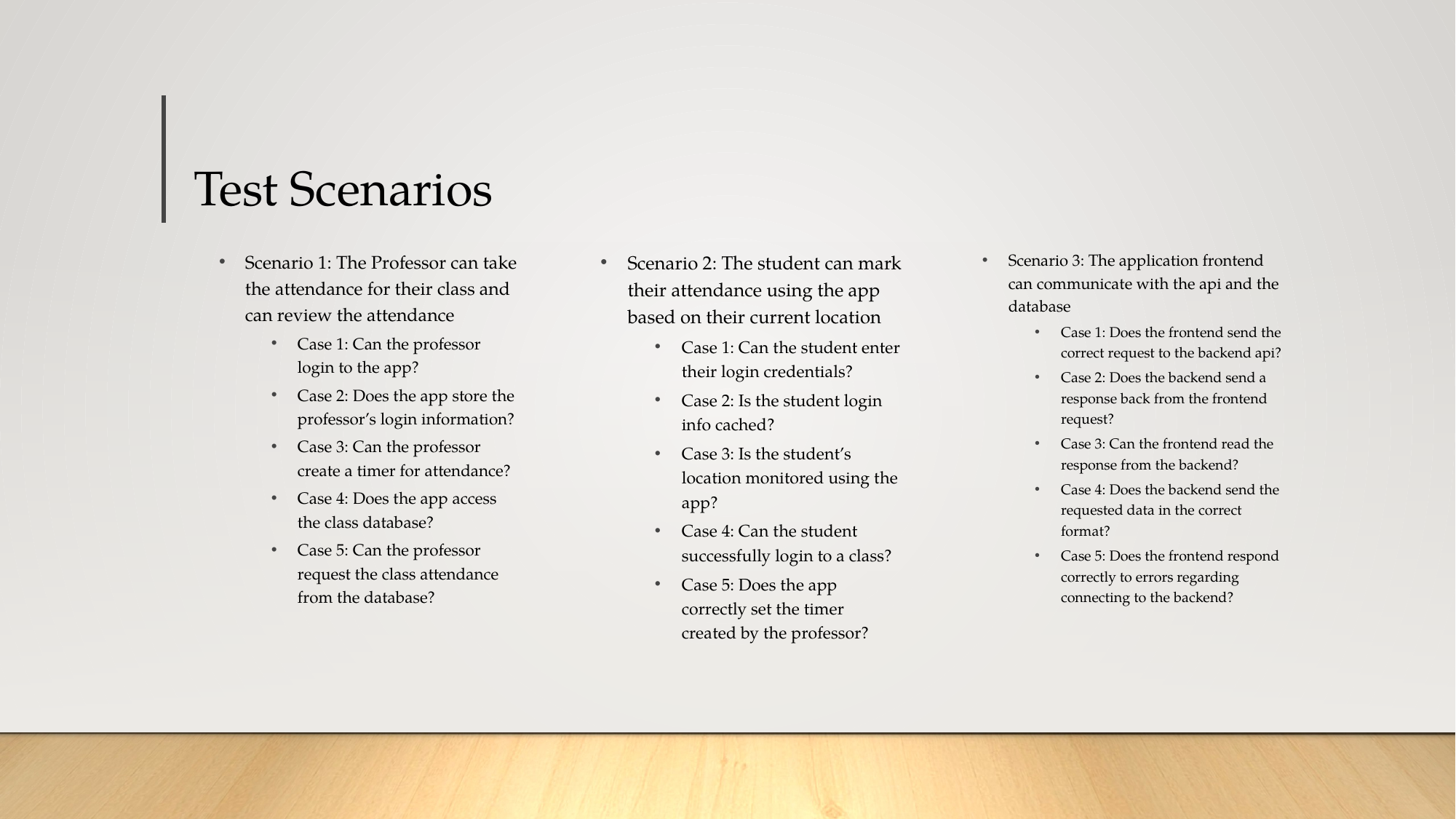

# Test Scenarios
Scenario 1: The Professor can take the attendance for their class and can review the attendance
Case 1: Can the professor login to the app?
Case 2: Does the app store the professor’s login information?
Case 3: Can the professor create a timer for attendance?
Case 4: Does the app access the class database?
Case 5: Can the professor request the class attendance from the database?
Scenario 2: The student can mark their attendance using the app based on their current location
Case 1: Can the student enter their login credentials?
Case 2: Is the student login info cached?
Case 3: Is the student’s location monitored using the app?
Case 4: Can the student successfully login to a class?
Case 5: Does the app correctly set the timer created by the professor?
Scenario 3: The application frontend can communicate with the api and the database
Case 1: Does the frontend send the correct request to the backend api?
Case 2: Does the backend send a response back from the frontend request?
Case 3: Can the frontend read the response from the backend?
Case 4: Does the backend send the requested data in the correct format?
Case 5: Does the frontend respond correctly to errors regarding connecting to the backend?